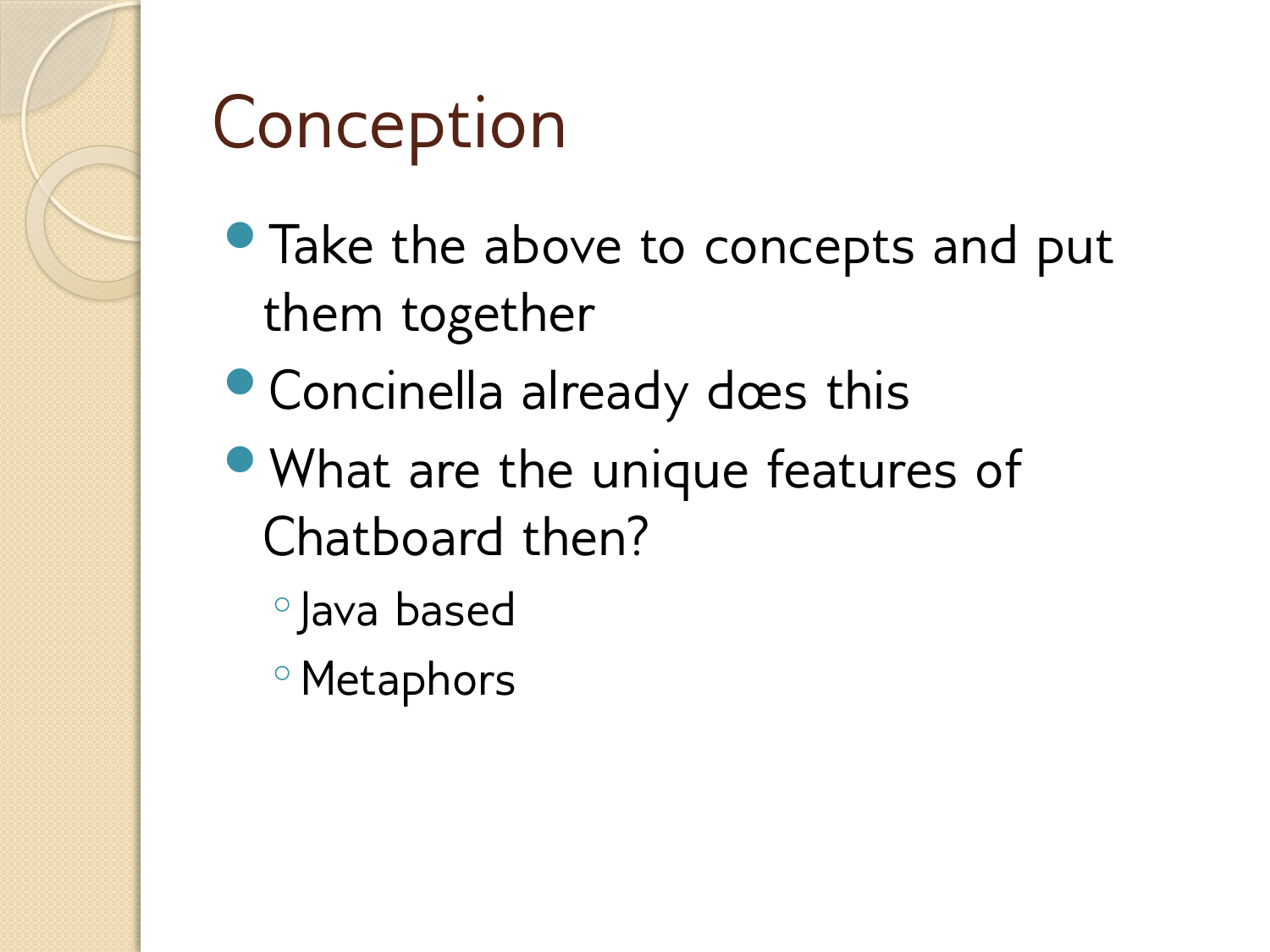

# Conception
Take the above to concepts and put them together
Concinella already does this
What are the unique features of Chatboard then?
Java based
Metaphors